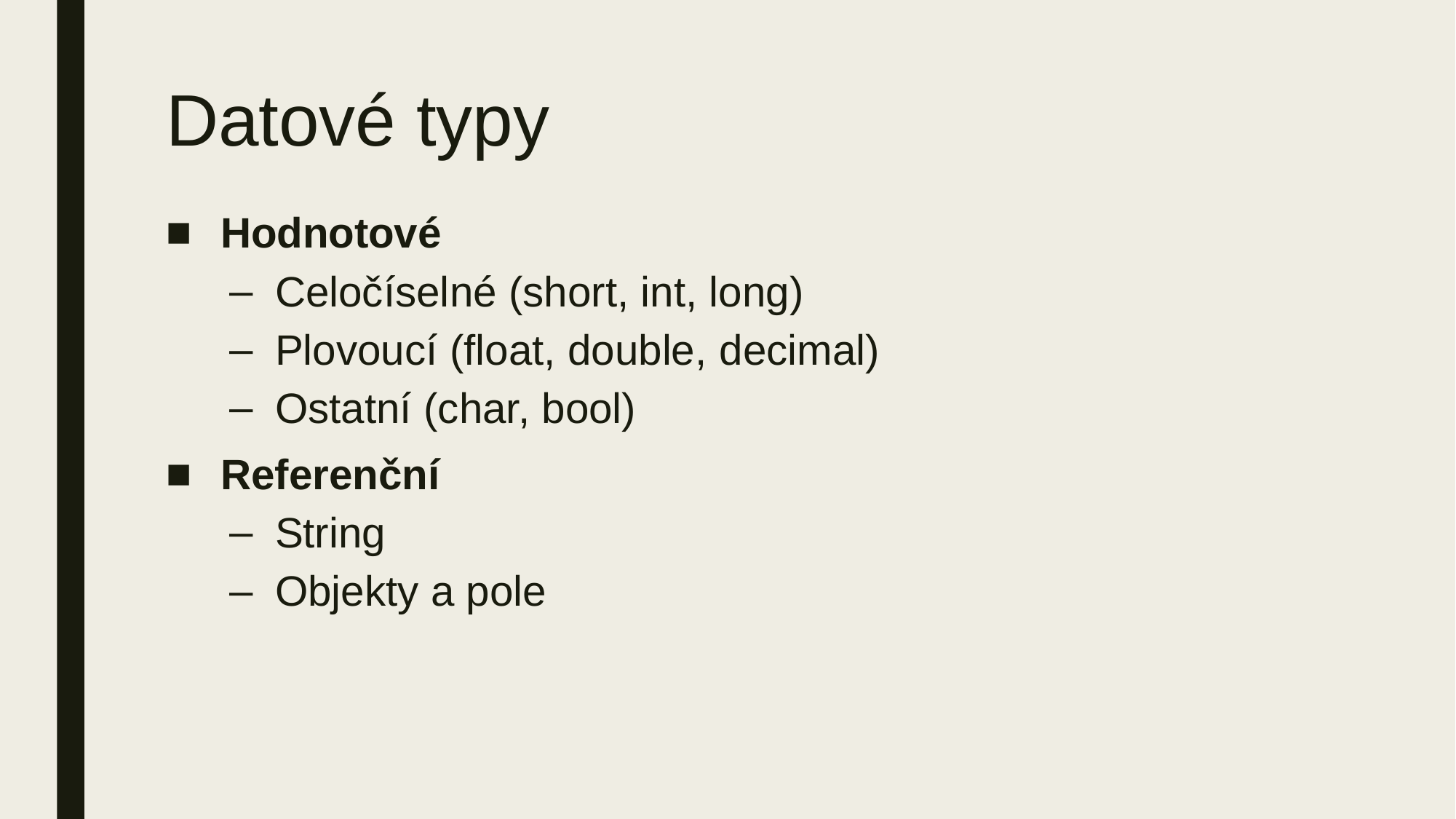

# Datové typy
Hodnotové
Celočíselné (short, int, long)
Plovoucí (float, double, decimal)
Ostatní (char, bool)
Referenční
String
Objekty a pole